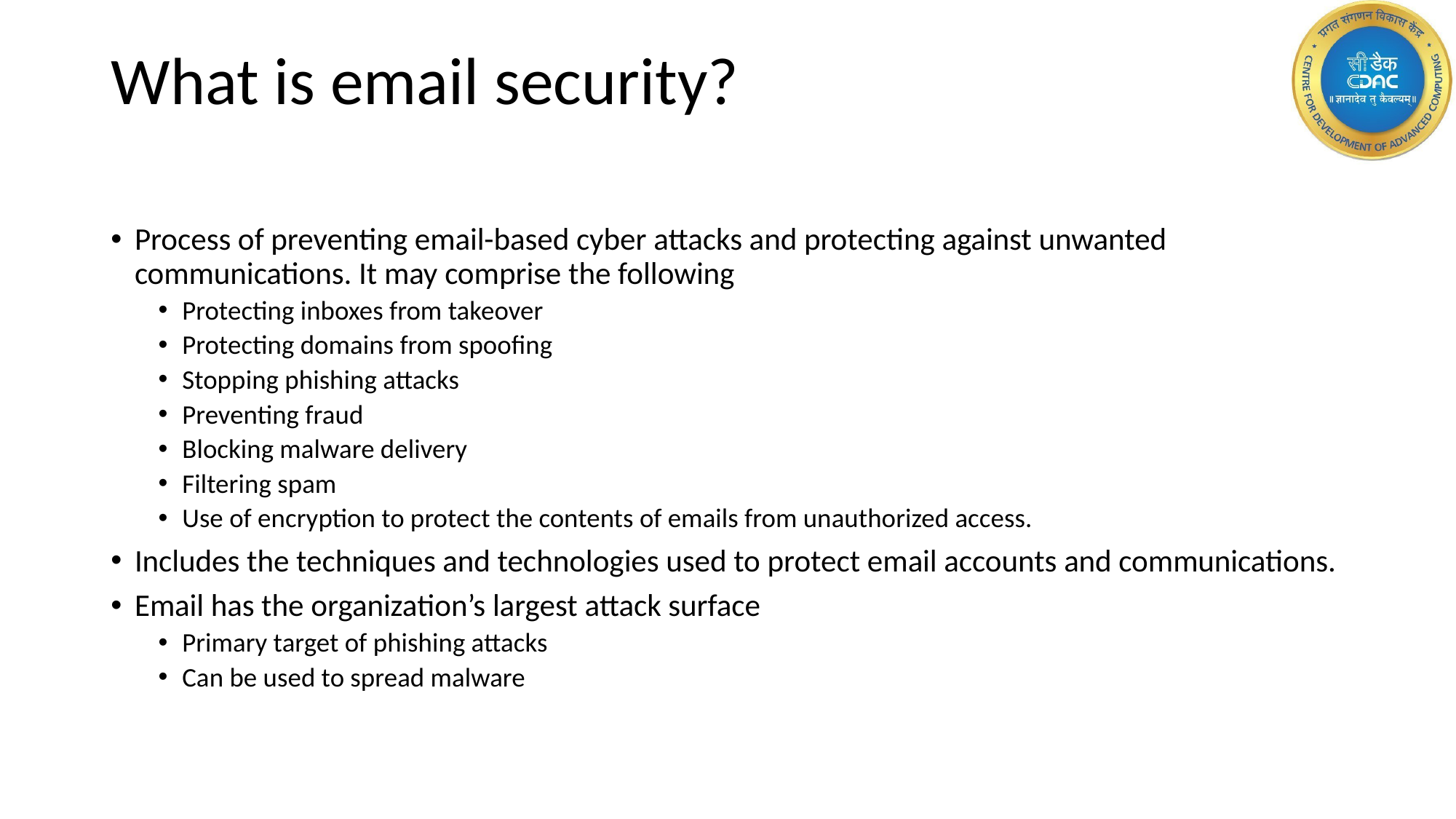

# What is email security?
Process of preventing email-based cyber attacks and protecting against unwanted communications. It may comprise the following
Protecting inboxes from takeover
Protecting domains from spoofing
Stopping phishing attacks
Preventing fraud
Blocking malware delivery
Filtering spam
Use of encryption to protect the contents of emails from unauthorized access.
Includes the techniques and technologies used to protect email accounts and communications.
Email has the organization’s largest attack surface
Primary target of phishing attacks
Can be used to spread malware